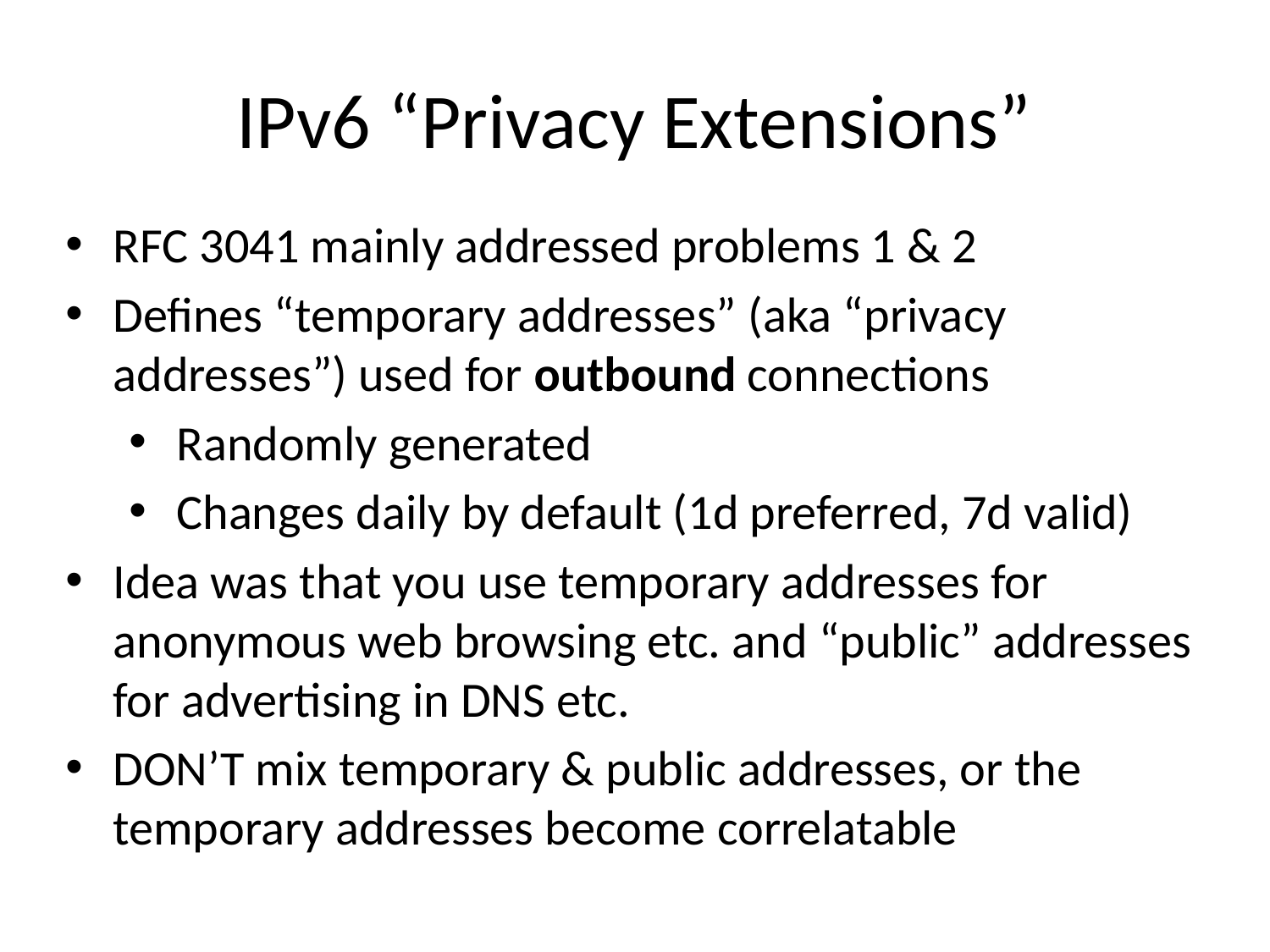

# IPv6 “Privacy Extensions”
RFC 3041 mainly addressed problems 1 & 2
Defines “temporary addresses” (aka “privacy addresses”) used for outbound connections
Randomly generated
Changes daily by default (1d preferred, 7d valid)
Idea was that you use temporary addresses for anonymous web browsing etc. and “public” addresses for advertising in DNS etc.
DON’T mix temporary & public addresses, or the temporary addresses become correlatable